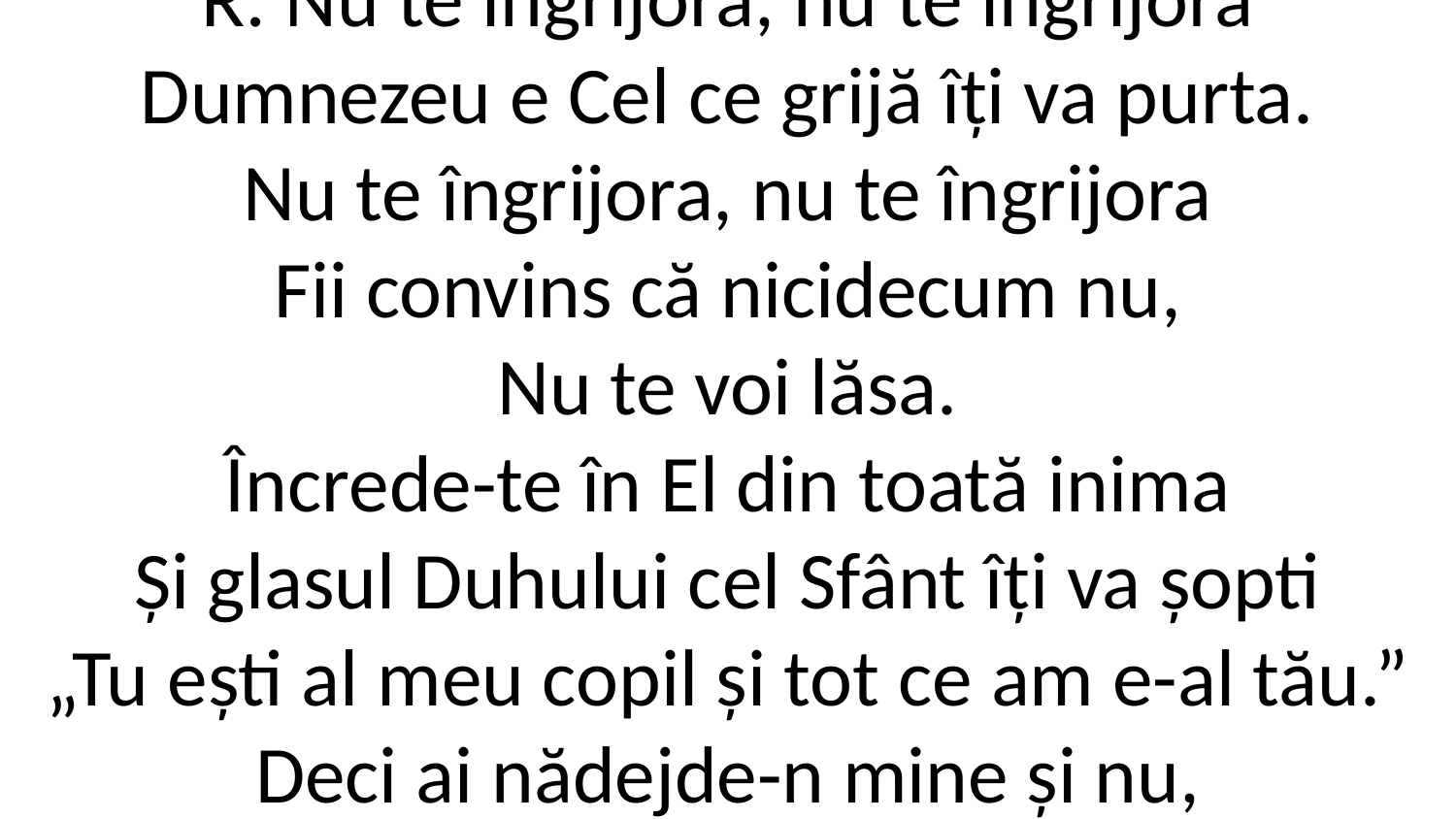

R: Nu te îngrijora, nu te îngrijora
Dumnezeu e Cel ce grijă îți va purta.
Nu te îngrijora, nu te îngrijora
Fii convins că nicidecum nu,
Nu te voi lăsa.
Încrede-te în El din toată inima
Și glasul Duhului cel Sfânt îți va șopti
„Tu ești al meu copil și tot ce am e-al tău.”
Deci ai nădejde-n mine și nu,
Nu te-ngrijora.